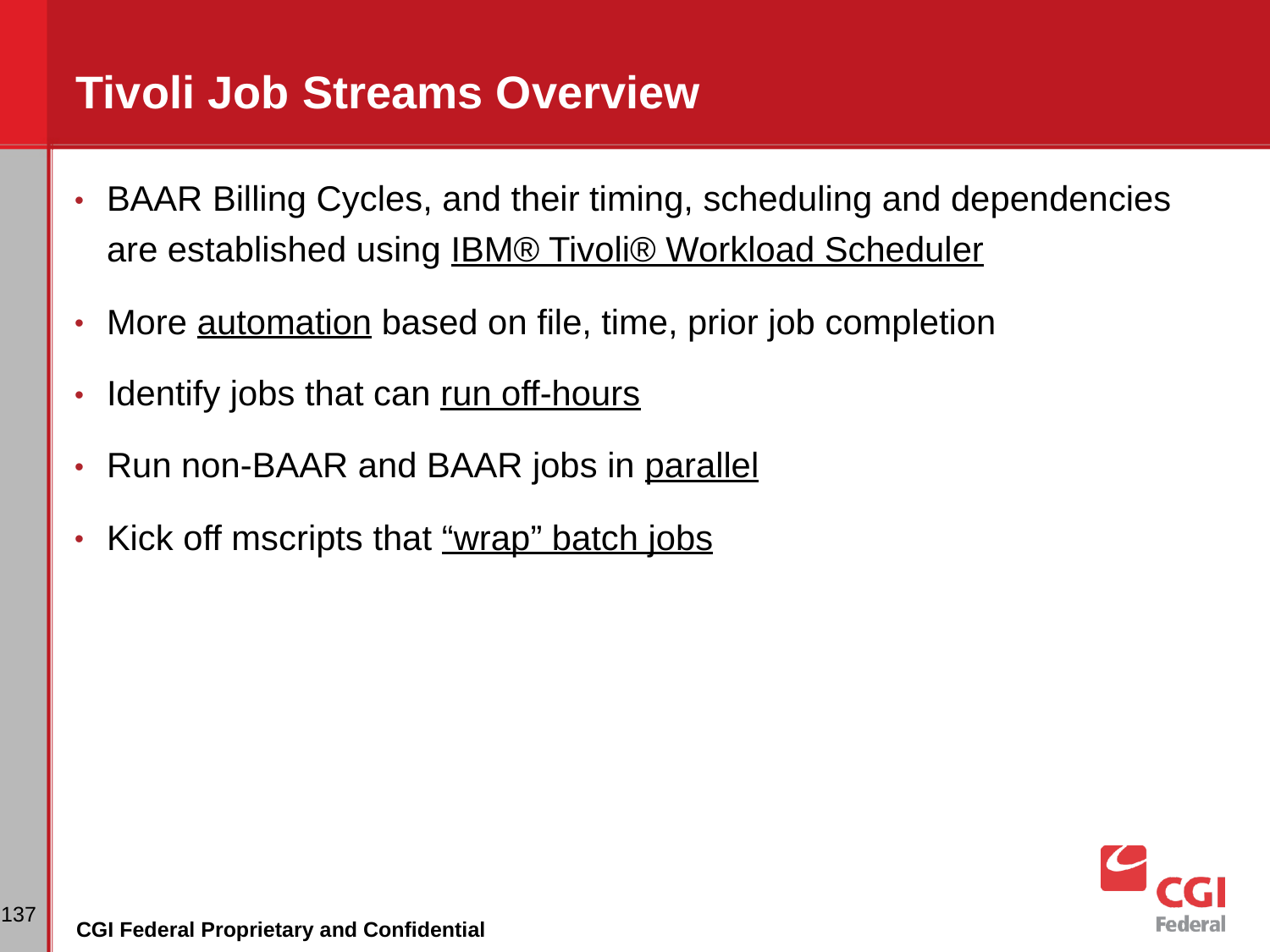

Tivoli Job Streams Overview
BAAR Billing Cycles, and their timing, scheduling and dependencies are established using IBM® Tivoli® Workload Scheduler
More automation based on file, time, prior job completion
Identify jobs that can run off-hours
Run non-BAAR and BAAR jobs in parallel
Kick off mscripts that “wrap” batch jobs
137
CGI Federal Proprietary and Confidential